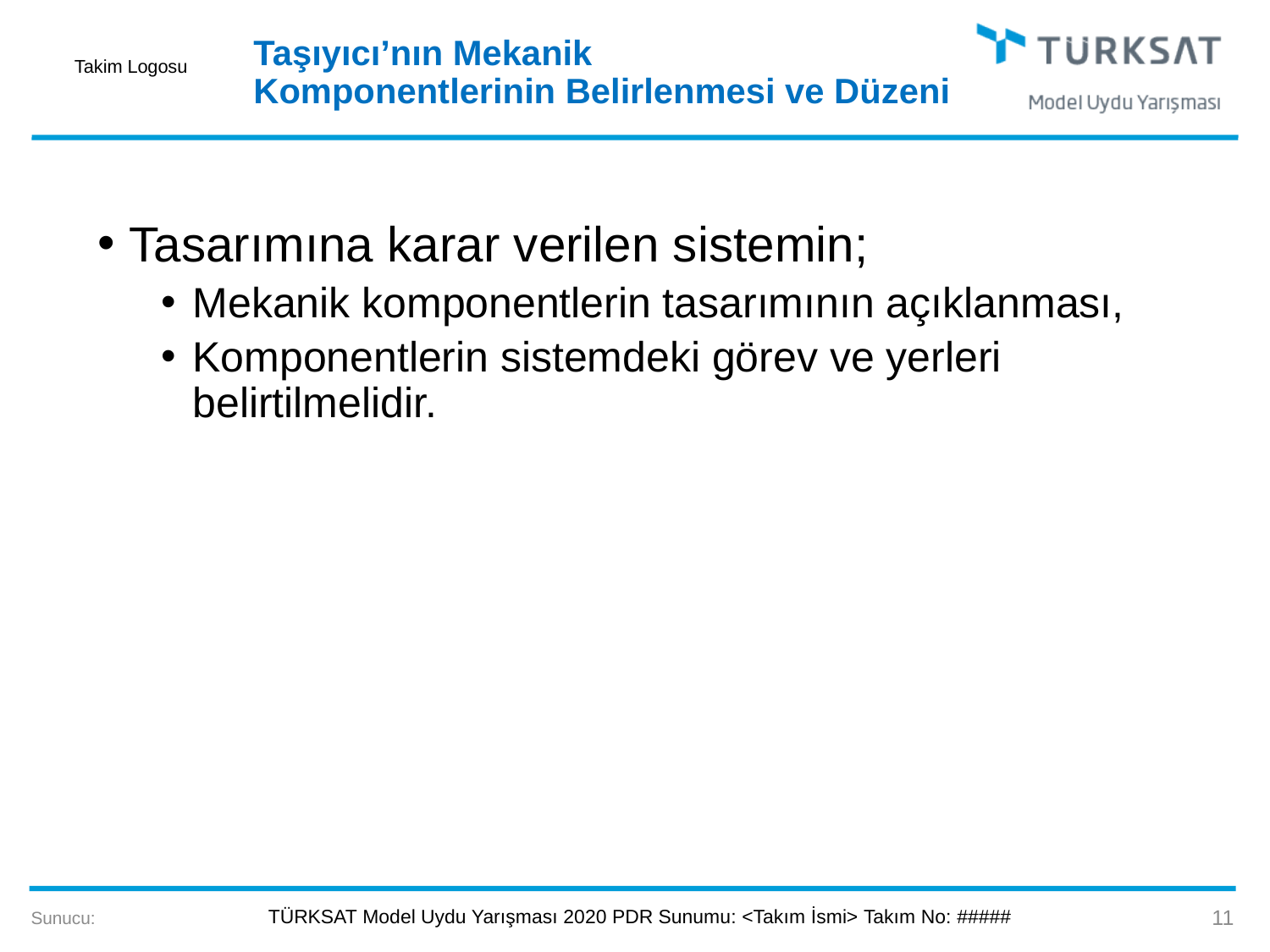

# Taşıyıcı’nın Mekanik Komponentlerinin Belirlenmesi ve Düzeni
Tasarımına karar verilen sistemin;
Mekanik komponentlerin tasarımının açıklanması,
Komponentlerin sistemdeki görev ve yerleri belirtilmelidir.

11
Sunucu: